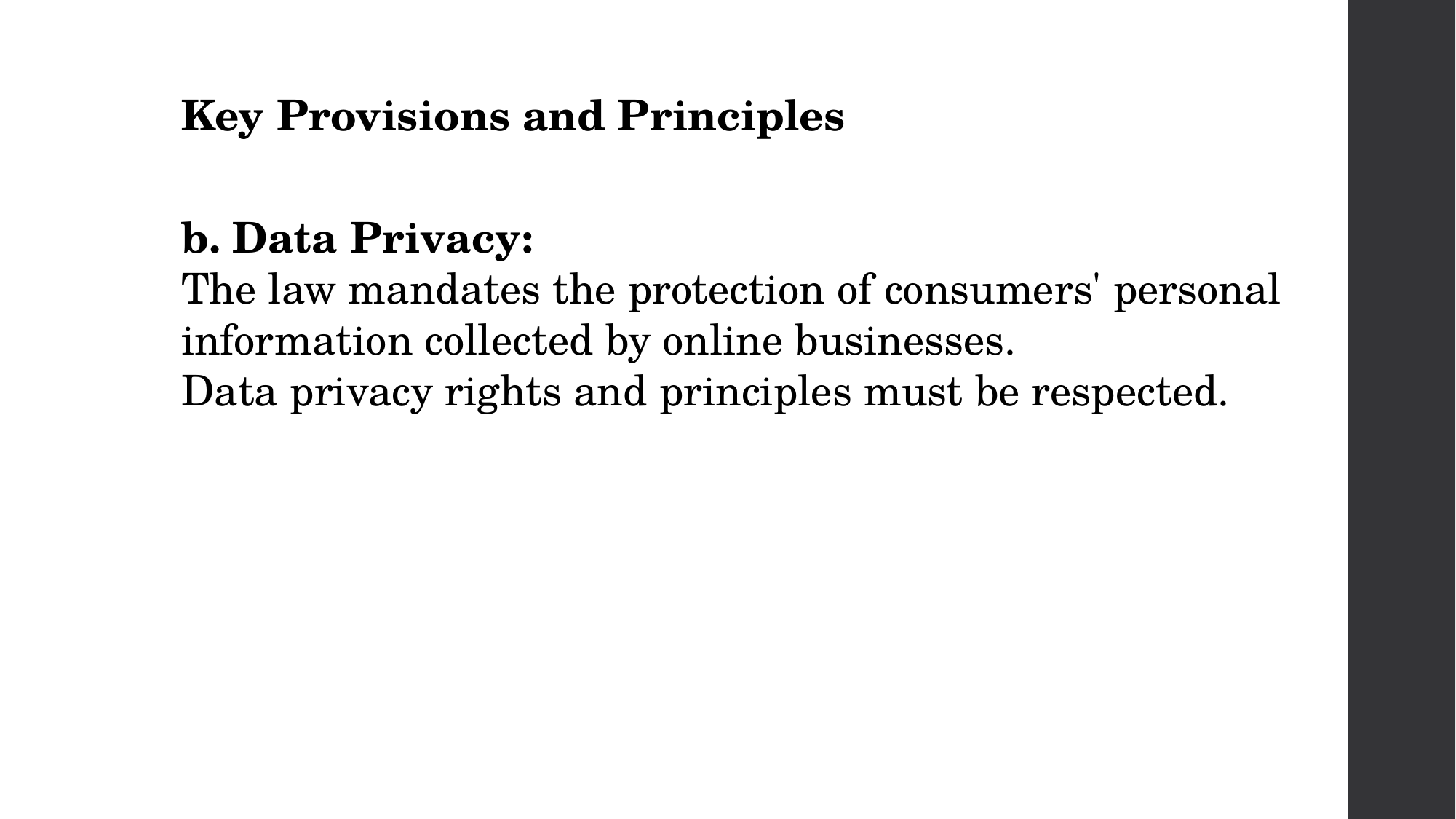

Key Provisions and Principles
b. Data Privacy:
The law mandates the protection of consumers' personal information collected by online businesses.
Data privacy rights and principles must be respected.